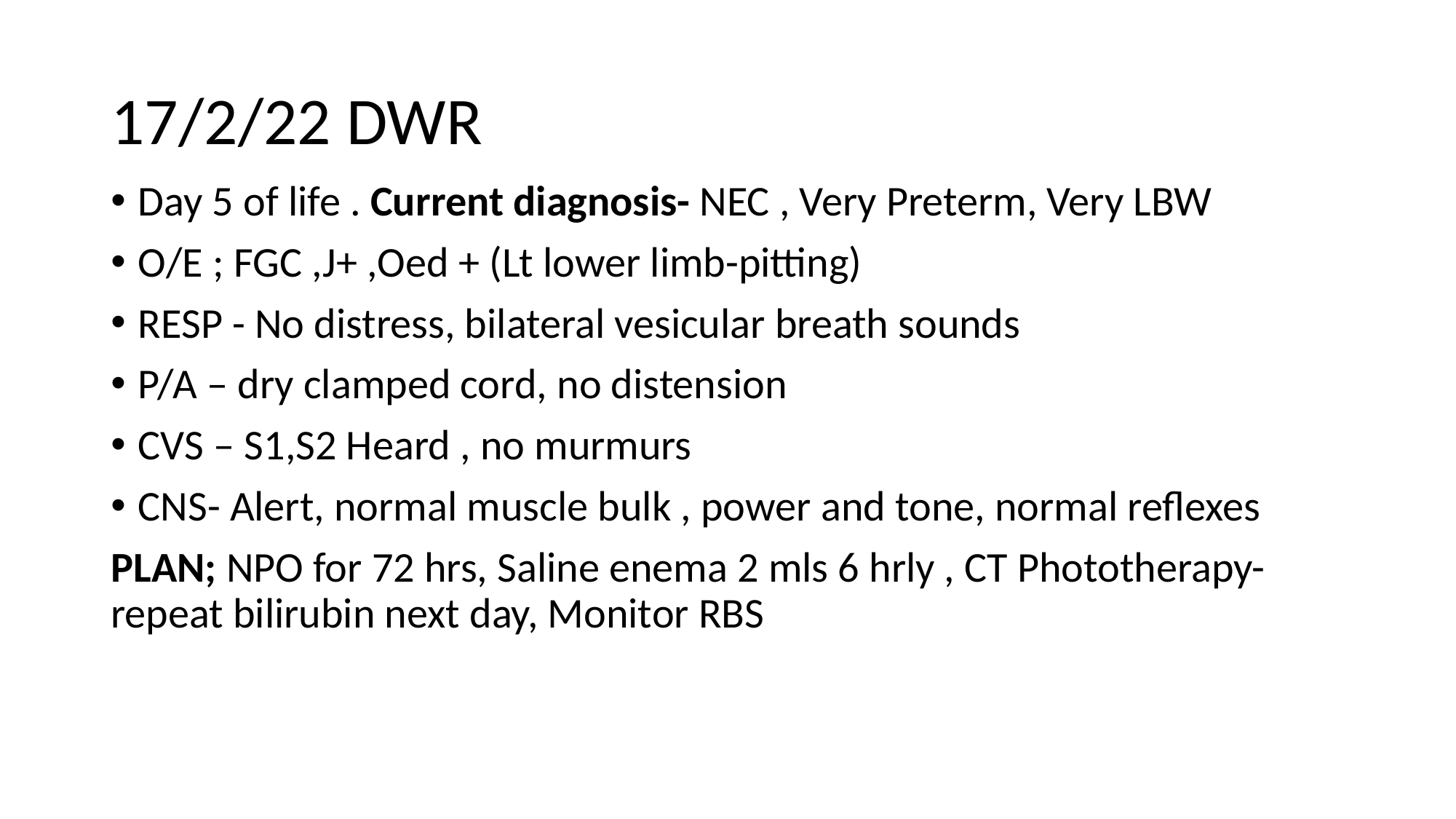

# 17/2/22 DWR
Day 5 of life . Current diagnosis- NEC , Very Preterm, Very LBW
O/E ; FGC ,J+ ,Oed + (Lt lower limb-pitting)
RESP - No distress, bilateral vesicular breath sounds
P/A – dry clamped cord, no distension
CVS – S1,S2 Heard , no murmurs
CNS- Alert, normal muscle bulk , power and tone, normal reflexes
PLAN; NPO for 72 hrs, Saline enema 2 mls 6 hrly , CT Phototherapy- repeat bilirubin next day, Monitor RBS